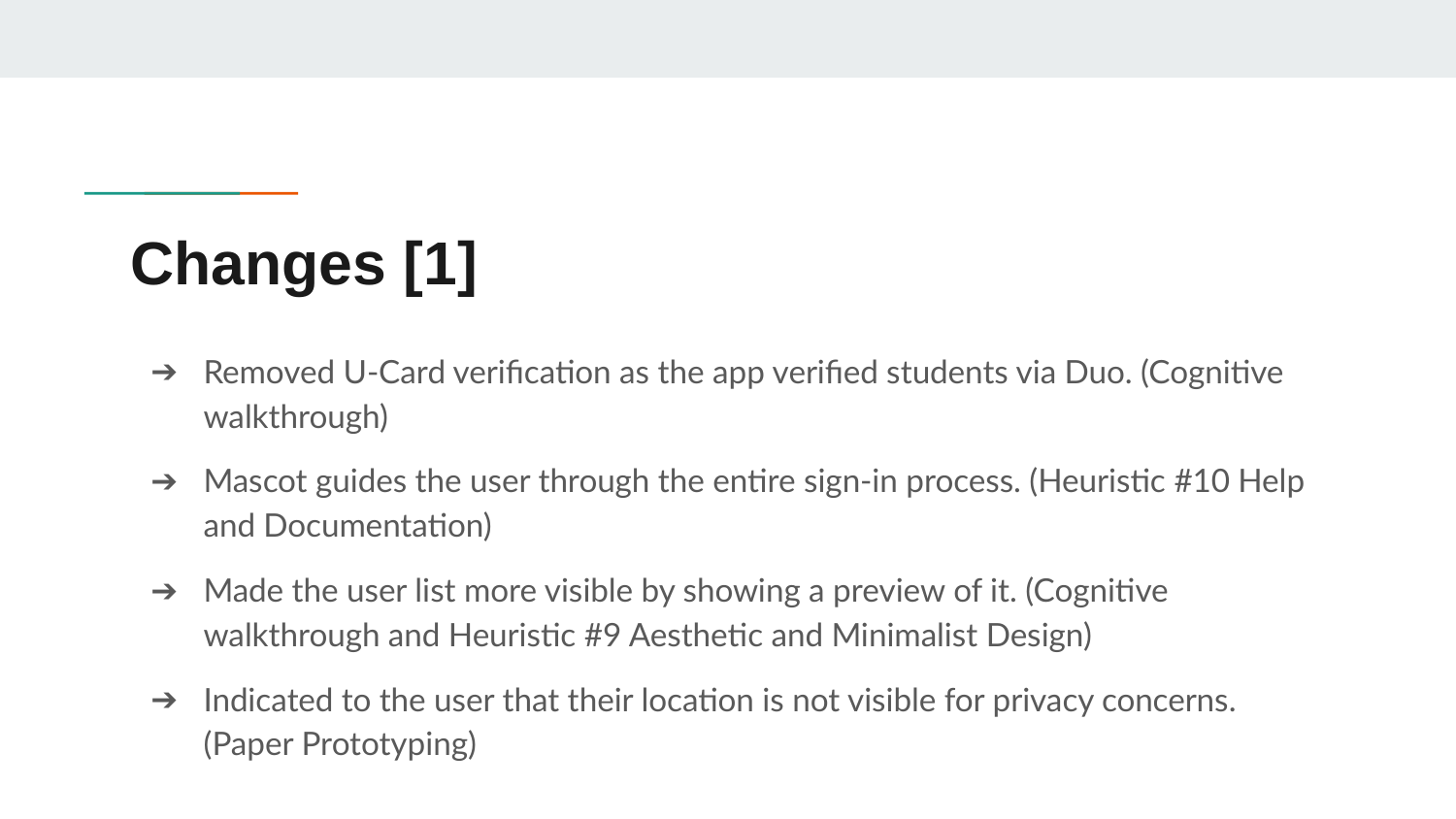

# Changes [1]
Removed U-Card verification as the app verified students via Duo. (Cognitive walkthrough)
Mascot guides the user through the entire sign-in process. (Heuristic #10 Help and Documentation)
Made the user list more visible by showing a preview of it. (Cognitive walkthrough and Heuristic #9 Aesthetic and Minimalist Design)
Indicated to the user that their location is not visible for privacy concerns.  (Paper Prototyping)